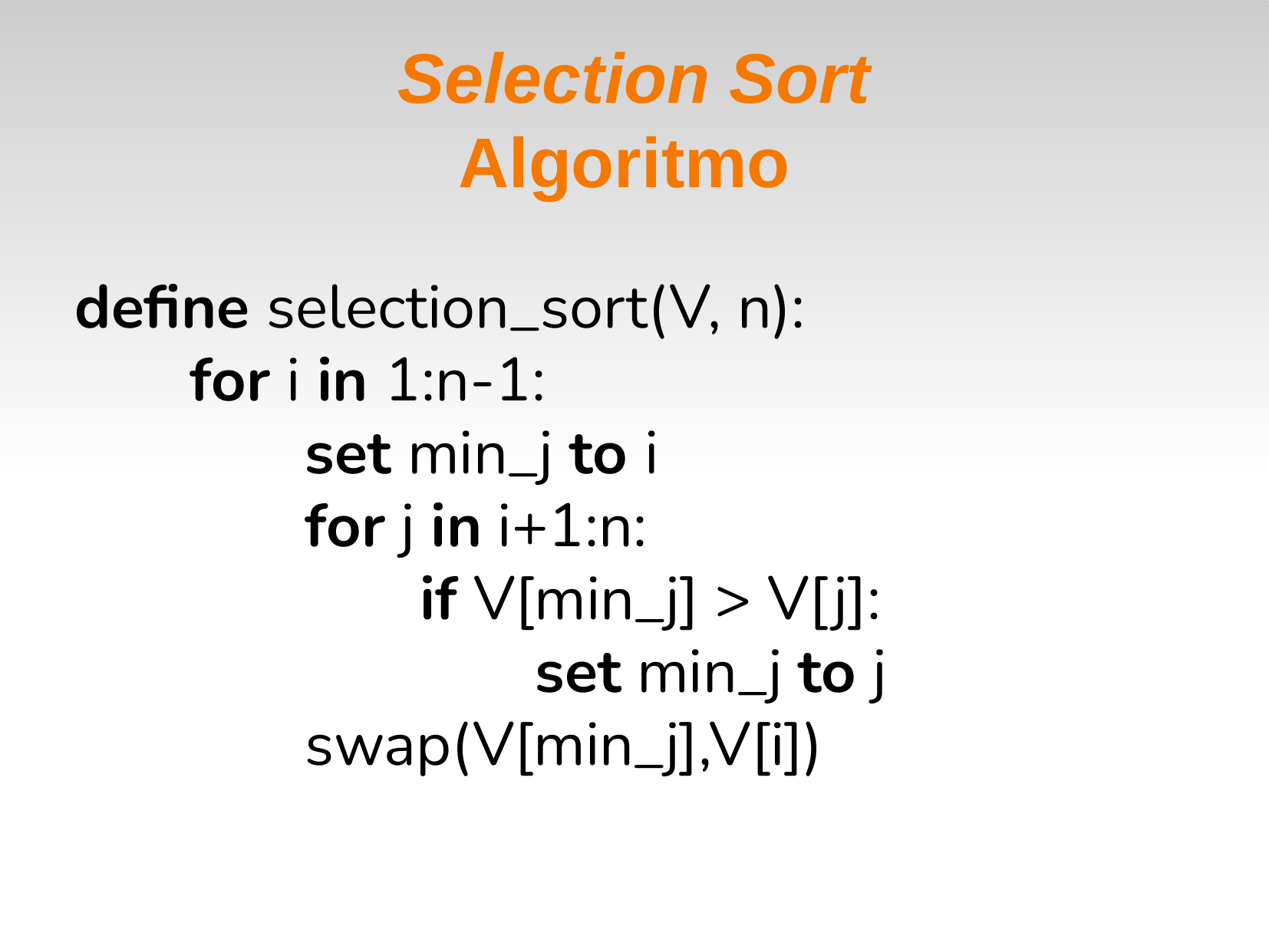

Selection Sort
Algoritmo
define selection_sort(V, n):
	for i in 1:n-1:
		set min_j to i
		for j in i+1:n:
			if V[min_j] > V[j]:
				set min_j to j
		swap(V[min_j],V[i])